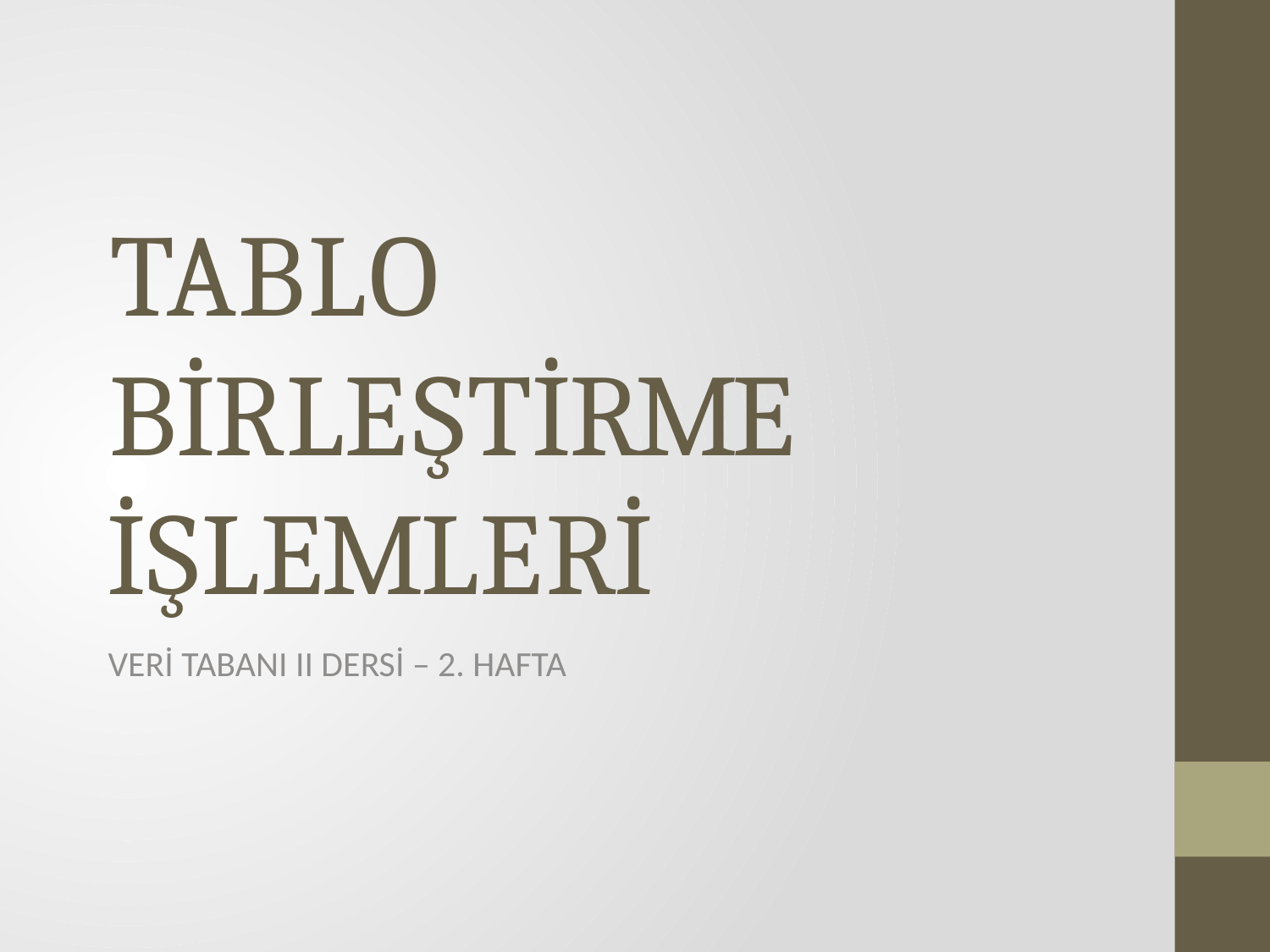

# TABLO BİRLEŞTİRME İŞLEMLERİ
VERİ TABANI II DERSİ – 2. HAFTA